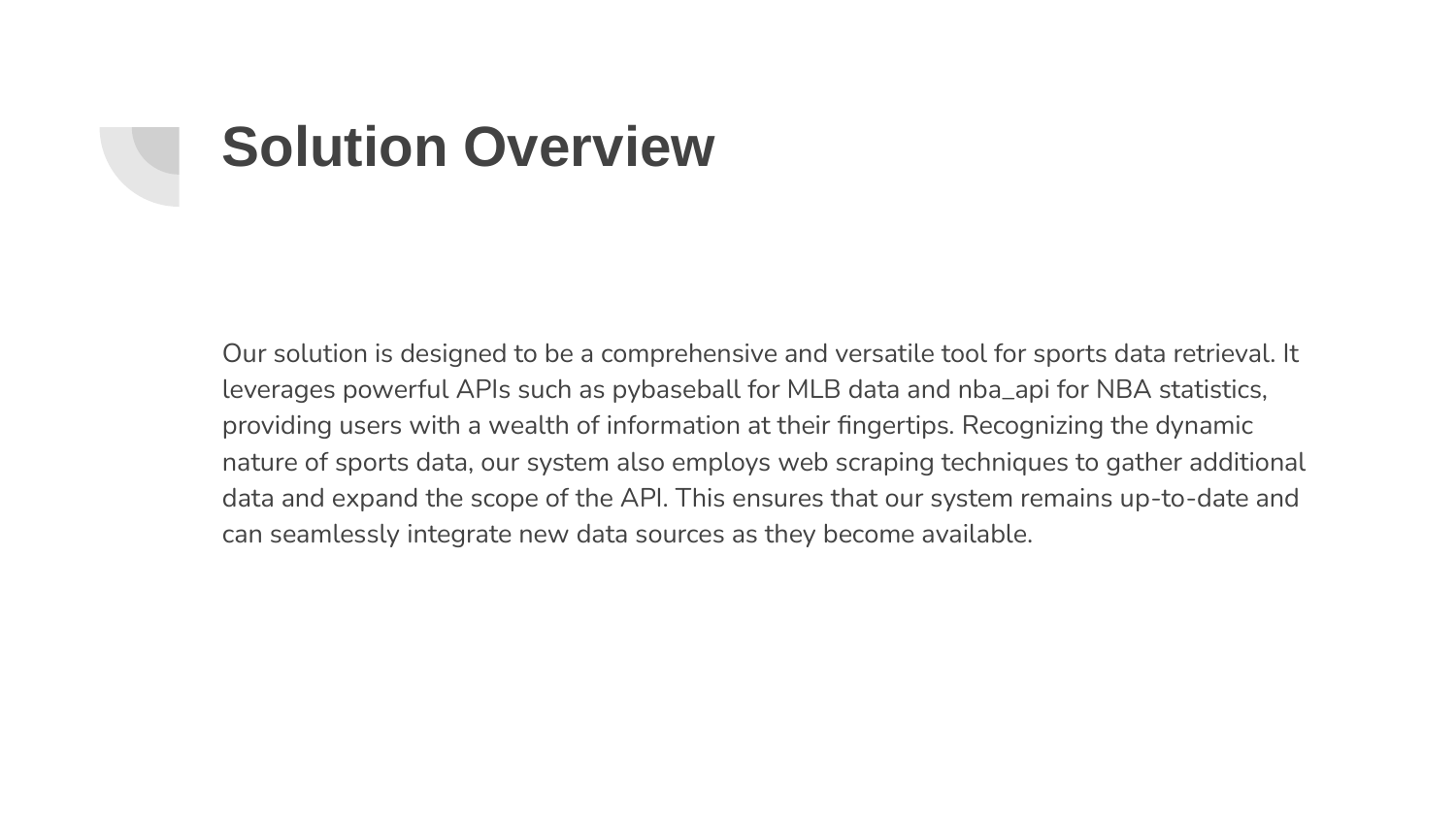

# Solution Overview
Our solution is designed to be a comprehensive and versatile tool for sports data retrieval. It leverages powerful APIs such as pybaseball for MLB data and nba_api for NBA statistics, providing users with a wealth of information at their fingertips. Recognizing the dynamic nature of sports data, our system also employs web scraping techniques to gather additional data and expand the scope of the API. This ensures that our system remains up-to-date and can seamlessly integrate new data sources as they become available.